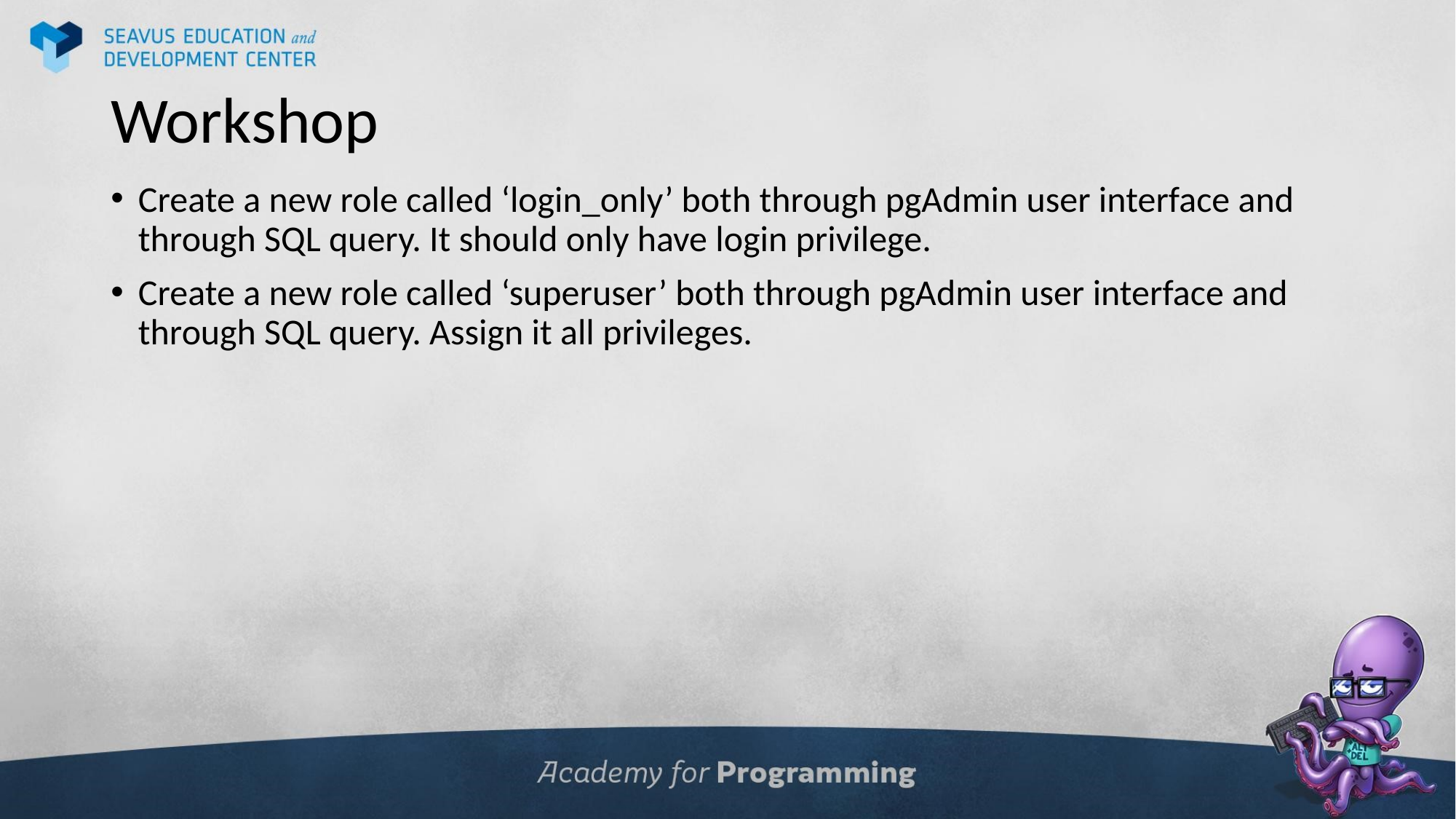

# Workshop
Create a new role called ‘login_only’ both through pgAdmin user interface and through SQL query. It should only have login privilege.
Create a new role called ‘superuser’ both through pgAdmin user interface and through SQL query. Assign it all privileges.